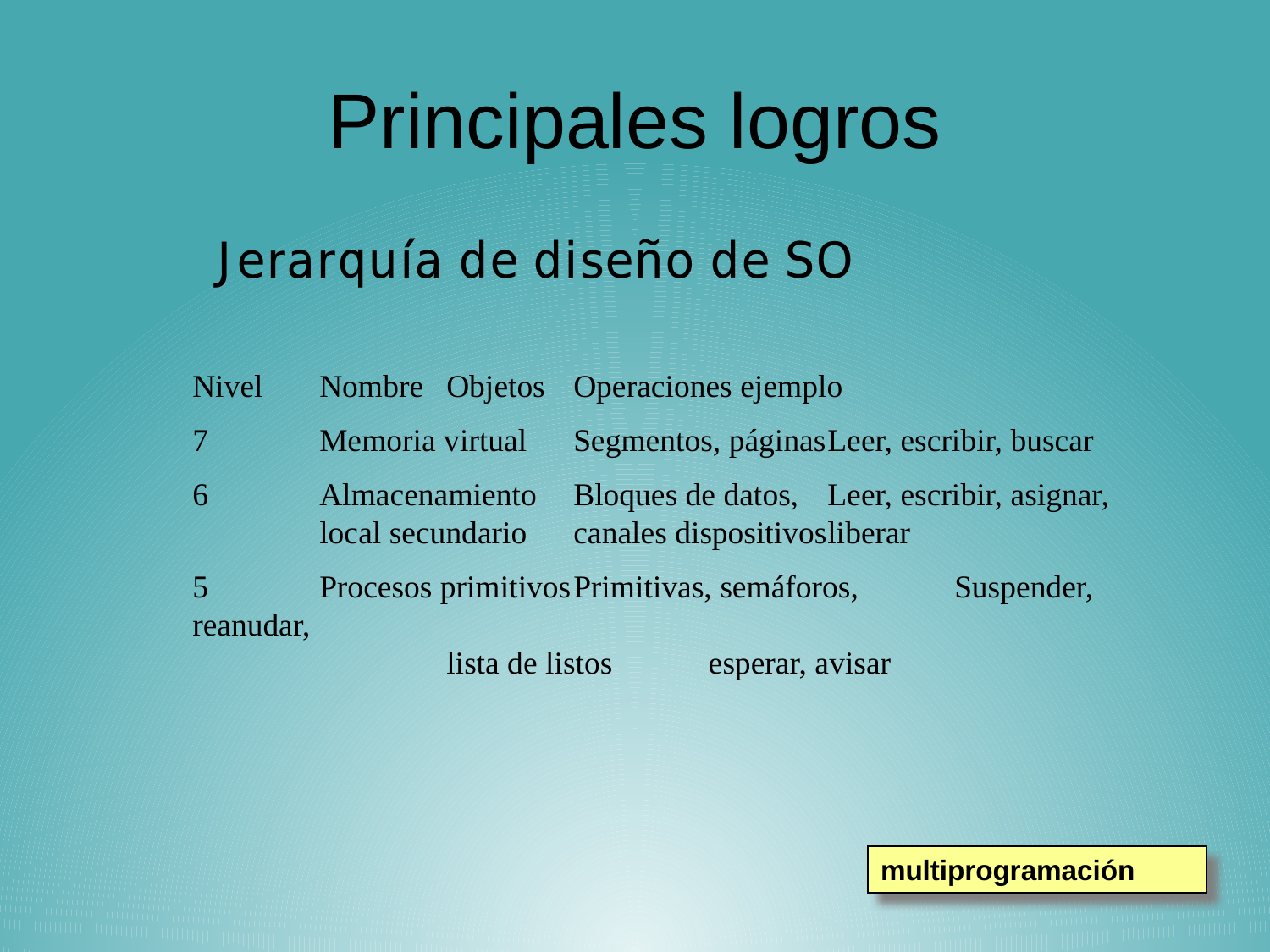

# Principales logros
Jerarquía de diseño de SO
Nivel	Nombre	Objetos	Operaciones ejemplo
7	Memoria virtual	Segmentos, páginas	Leer, escribir, buscar
6	Almacenamiento	Bloques de datos,	Leer, escribir, asignar,
	local secundario	canales dispositivos	liberar
5	Procesos primitivos	Primitivas, semáforos,	Suspender, reanudar,
		lista de listos	 esperar, avisar
multiprogramación